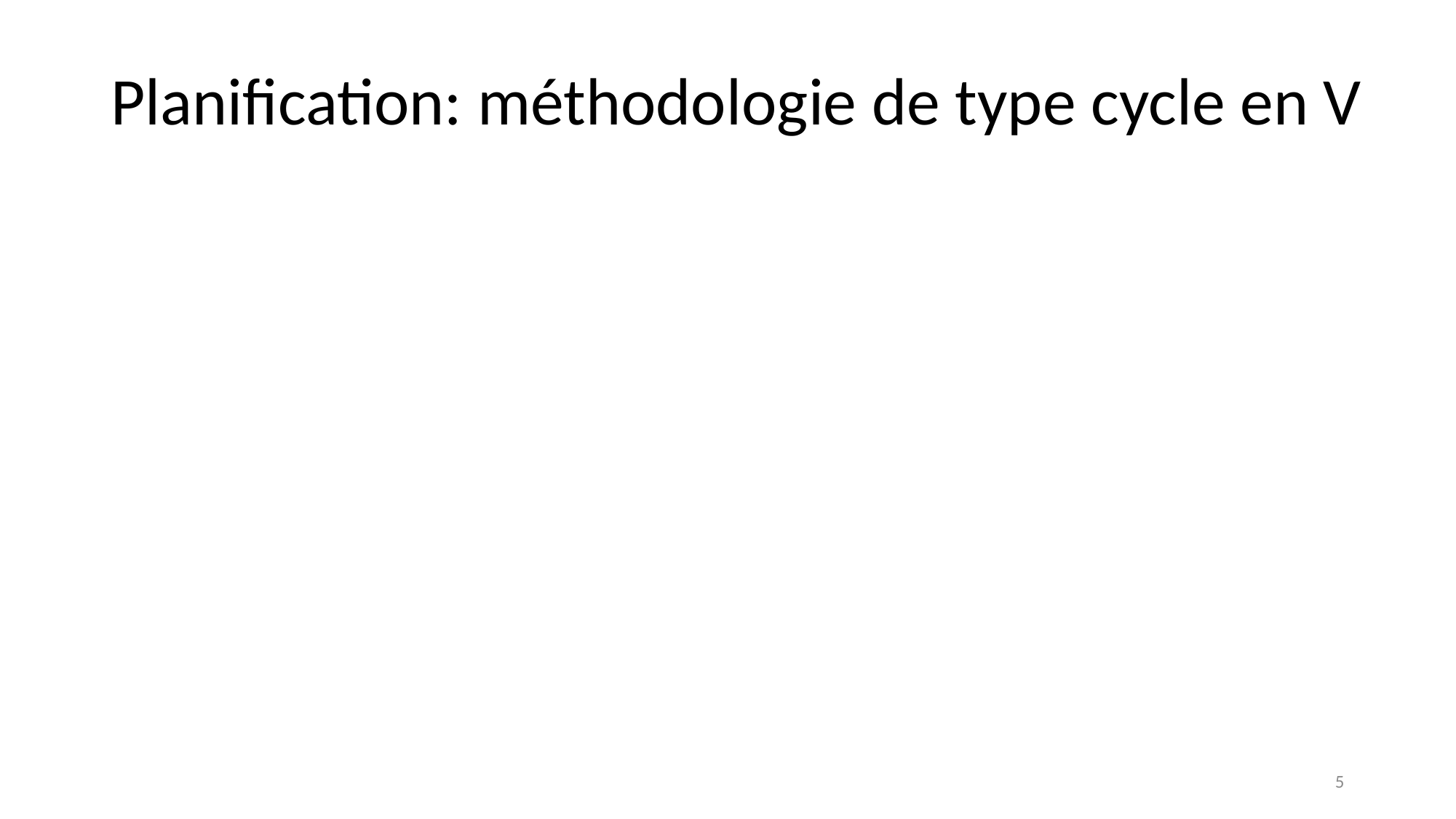

# Planification: méthodologie de type cycle en V
5